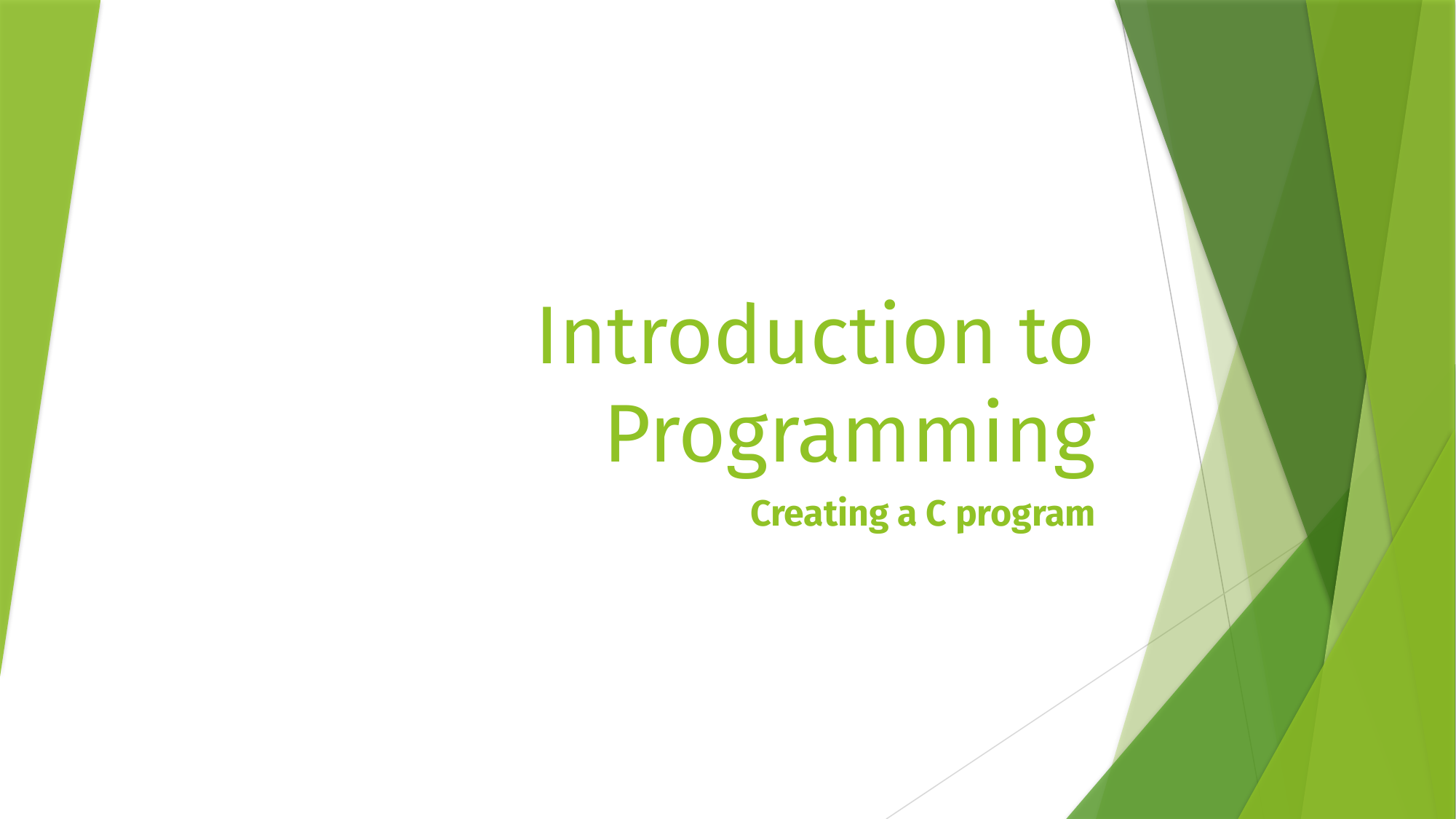

# Introduction to Programming
Creating a C program